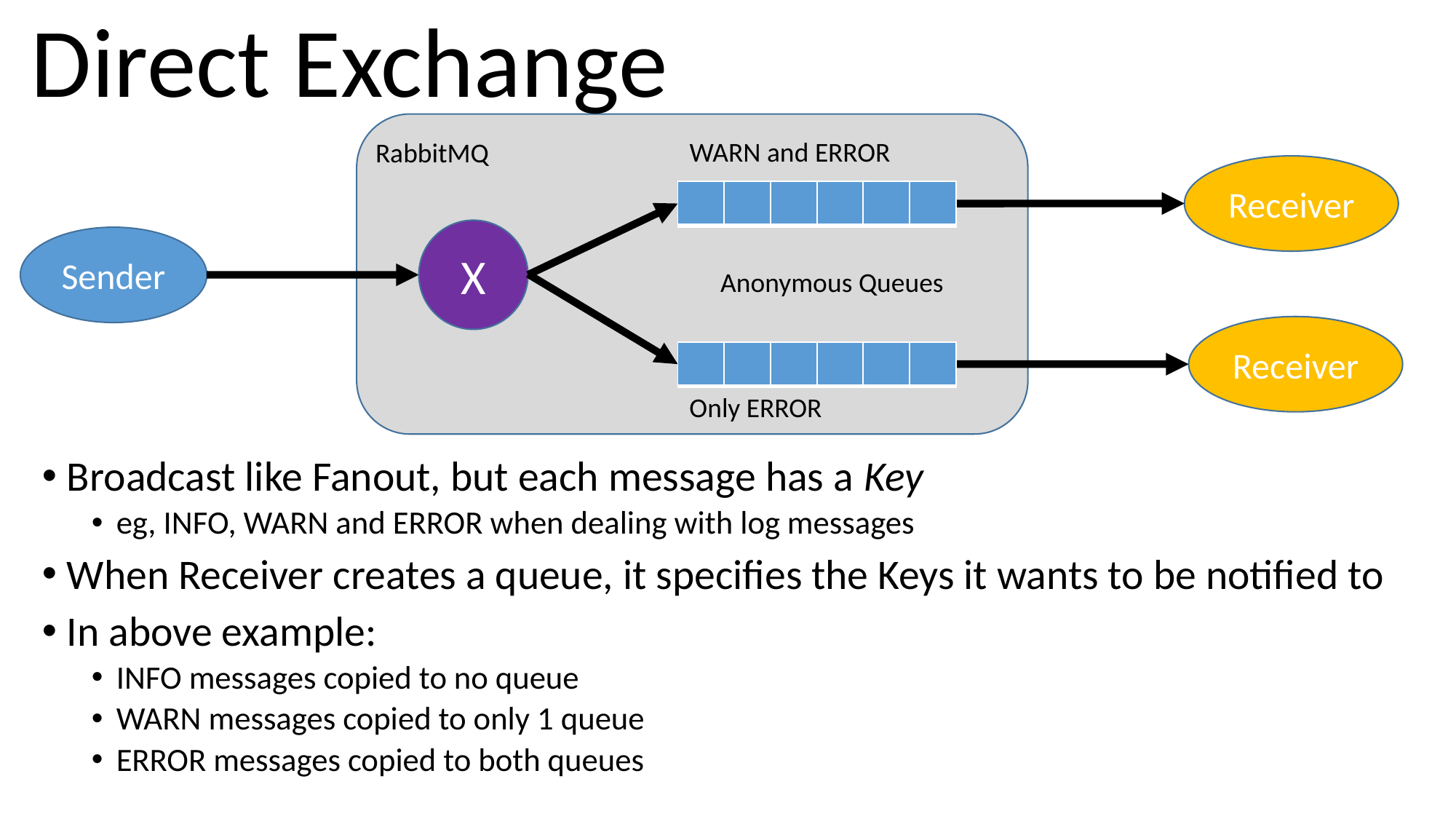

# Direct Exchange

WARN and ERROR
RabbitMQ
Receiver
|  |  |  |  |  |  |
| --- | --- | --- | --- | --- | --- |
X
Sender
Anonymous Queues
Receiver
|  |  |  |  |  |  |
| --- | --- | --- | --- | --- | --- |
Only ERROR
Broadcast like Fanout, but each message has a Key
eg, INFO, WARN and ERROR when dealing with log messages
When Receiver creates a queue, it specifies the Keys it wants to be notified to
In above example:
INFO messages copied to no queue
WARN messages copied to only 1 queue
ERROR messages copied to both queues